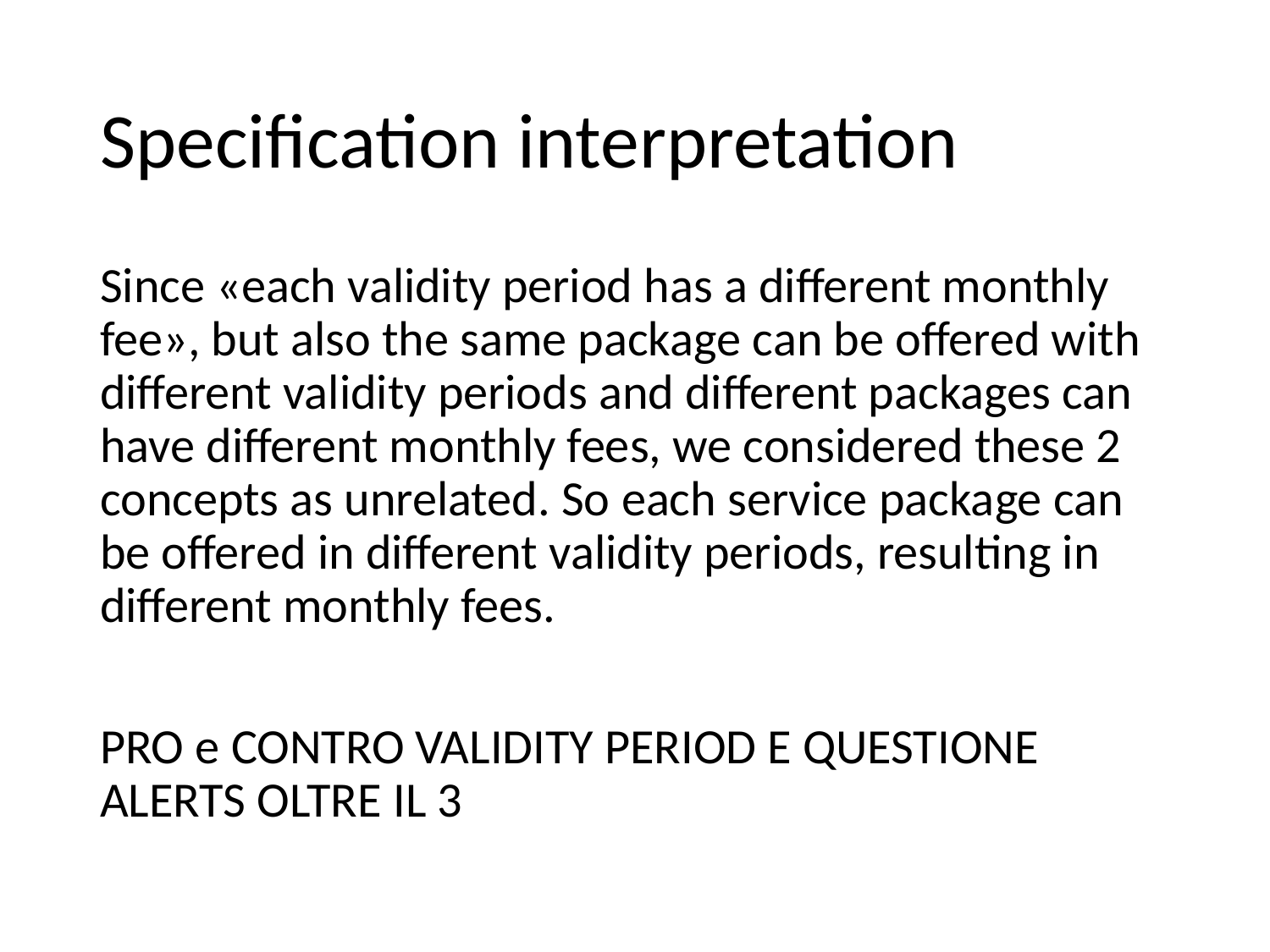

# Specification interpretation
Since «each validity period has a different monthly fee», but also the same package can be offered with different validity periods and different packages can have different monthly fees, we considered these 2 concepts as unrelated. So each service package can be offered in different validity periods, resulting in different monthly fees.

PRO e CONTRO VALIDITY PERIOD E QUESTIONE ALERTS OLTRE IL 3